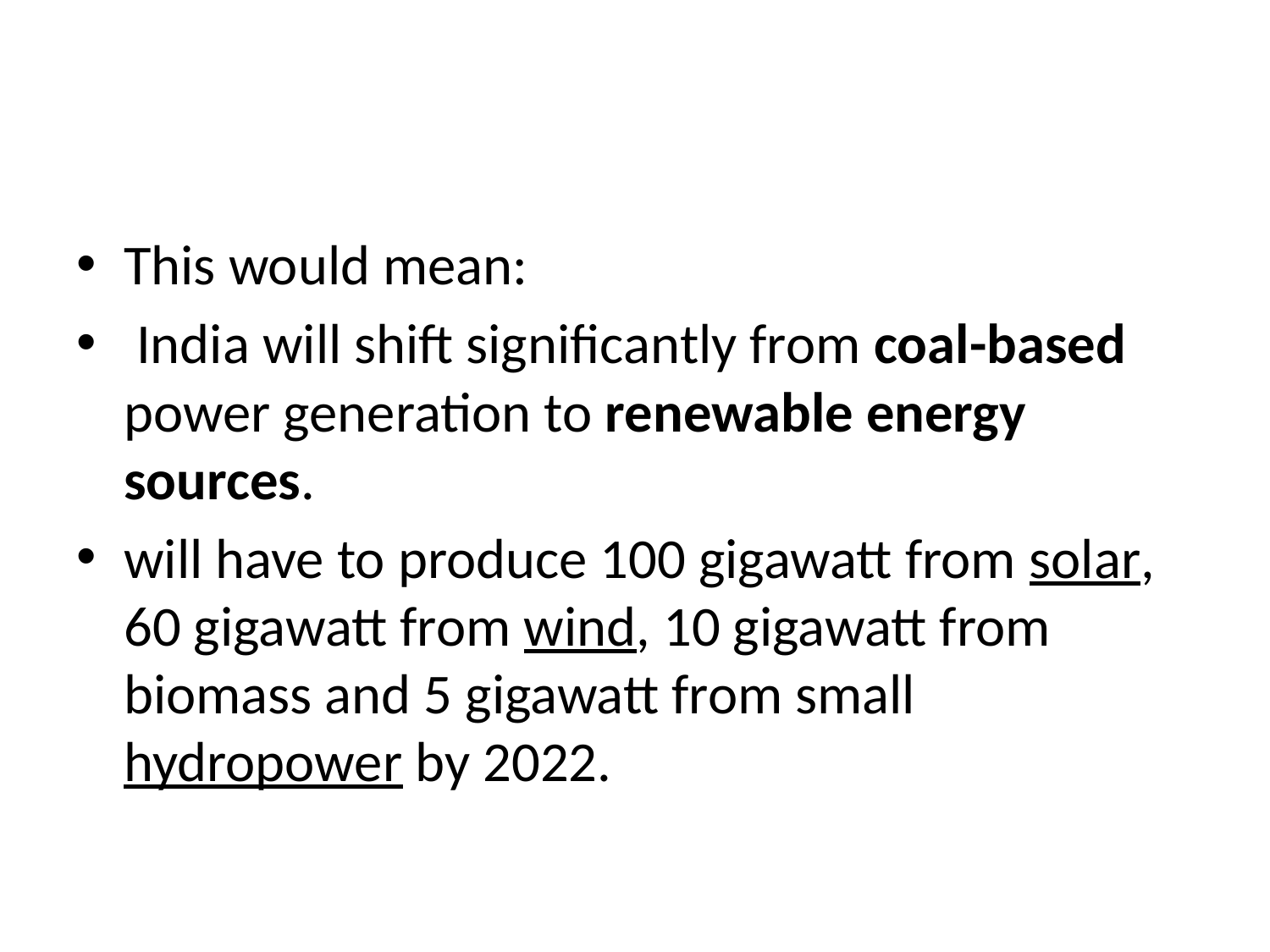

#
This would mean:
 India will shift significantly from coal-based power generation to renewable energy sources.
will have to produce 100 gigawatt from solar, 60 gigawatt from wind, 10 gigawatt from biomass and 5 gigawatt from small hydropower by 2022.